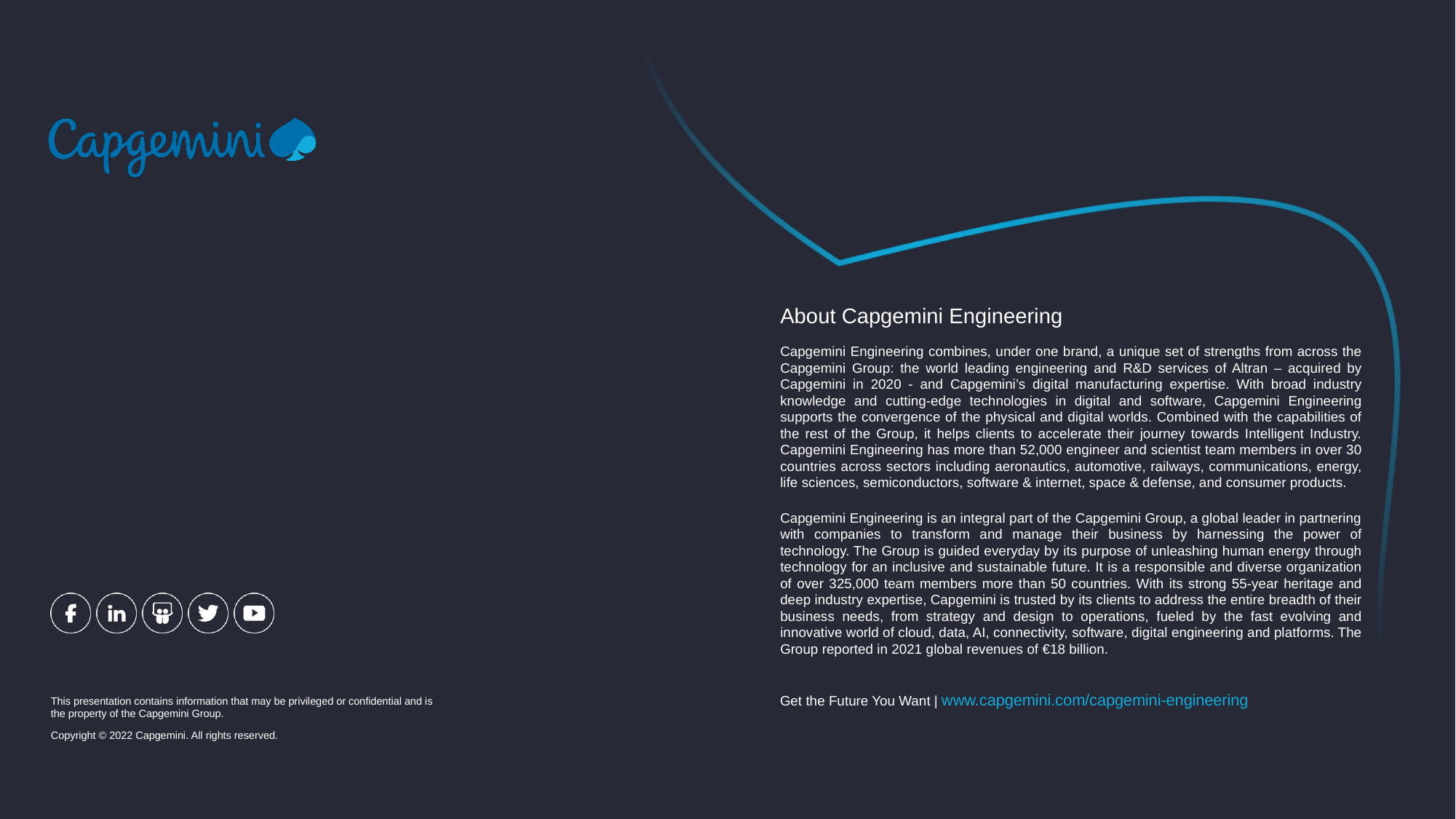

About Capgemini Engineering
Capgemini Engineering combines, under one brand, a unique set of strengths from across the Capgemini Group: the world leading engineering and R&D services of Altran – acquired by Capgemini in 2020 - and Capgemini’s digital manufacturing expertise. With broad industry knowledge and cutting-edge technologies in digital and software, Capgemini Engineering supports the convergence of the physical and digital worlds. Combined with the capabilities of the rest of the Group, it helps clients to accelerate their journey towards Intelligent Industry. Capgemini Engineering has more than 52,000 engineer and scientist team members in over 30 countries across sectors including aeronautics, automotive, railways, communications, energy, life sciences, semiconductors, software & internet, space & defense, and consumer products.

Capgemini Engineering is an integral part of the Capgemini Group, a global leader in partnering with companies to transform and manage their business by harnessing the power of technology. The Group is guided everyday by its purpose of unleashing human energy through technology for an inclusive and sustainable future. It is a responsible and diverse organization of over 325,000 team members more than 50 countries. With its strong 55-year heritage and deep industry expertise, Capgemini is trusted by its clients to address the entire breadth of their business needs, from strategy and design to operations, fueled by the fast evolving and innovative world of cloud, data, AI, connectivity, software, digital engineering and platforms. The Group reported in 2021 global revenues of €18 billion.
Get the Future You Want | www.capgemini.com/capgemini-engineering